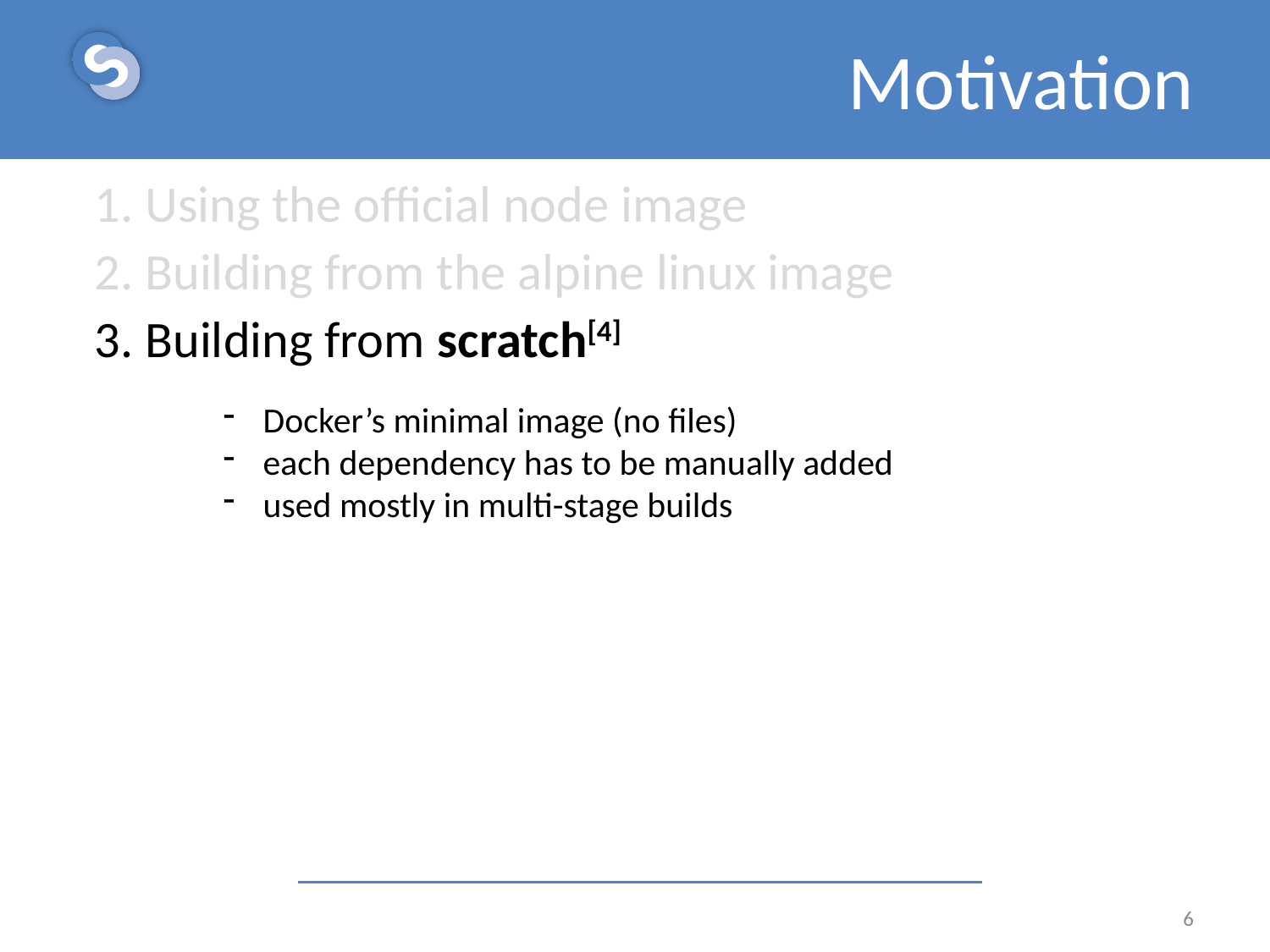

# Motivation

1. Using the official node image
2. Building from the alpine linux image
3. Building from scratch[4]

Docker’s minimal image (no files)
each dependency has to be manually added
used mostly in multi-stage builds

6